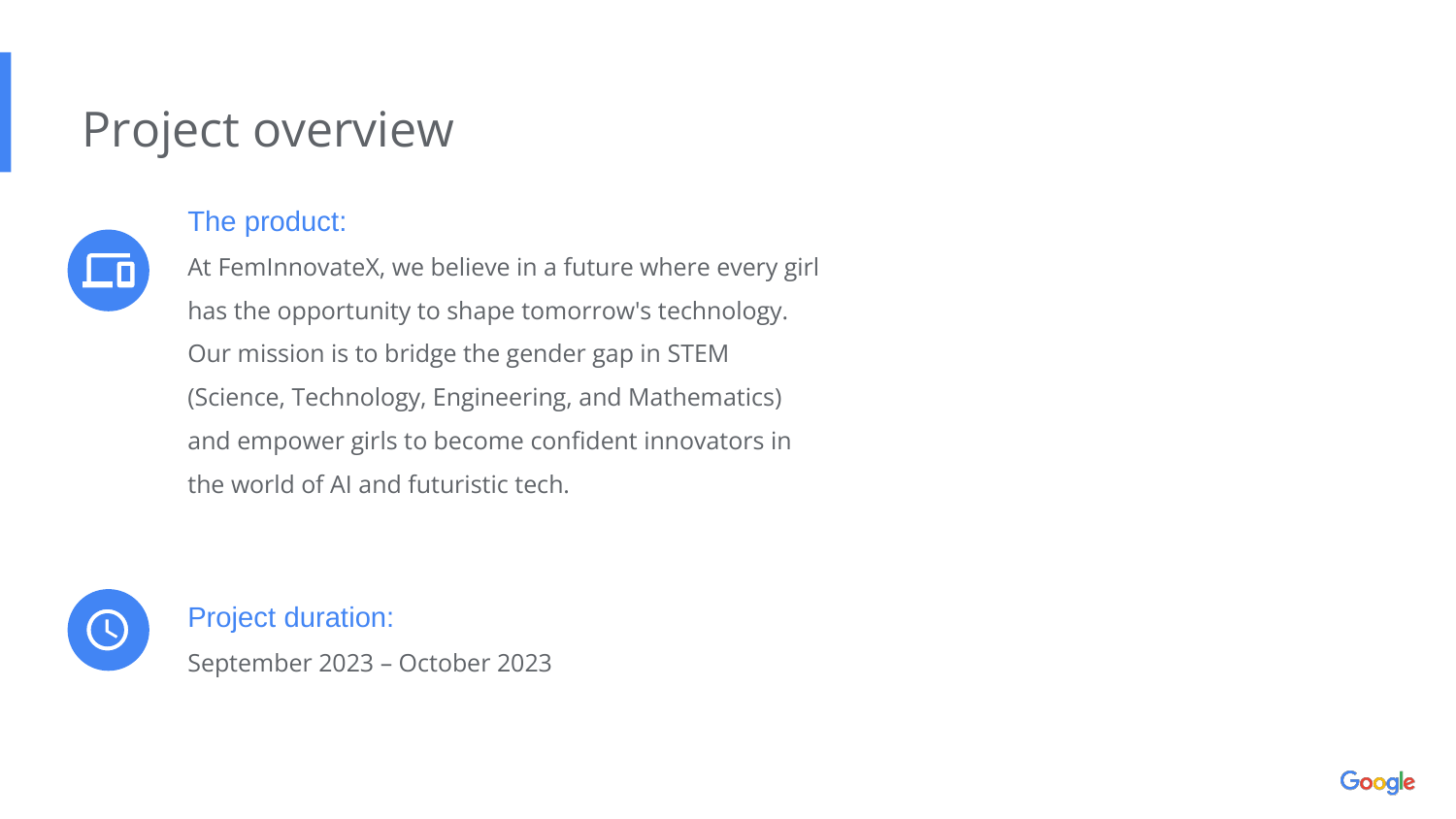

Project overview
The product:
At FemInnovateX, we believe in a future where every girl has the opportunity to shape tomorrow's technology. Our mission is to bridge the gender gap in STEM (Science, Technology, Engineering, and Mathematics) and empower girls to become confident innovators in the world of AI and futuristic tech.

Project duration:
September 2023 – October 2023